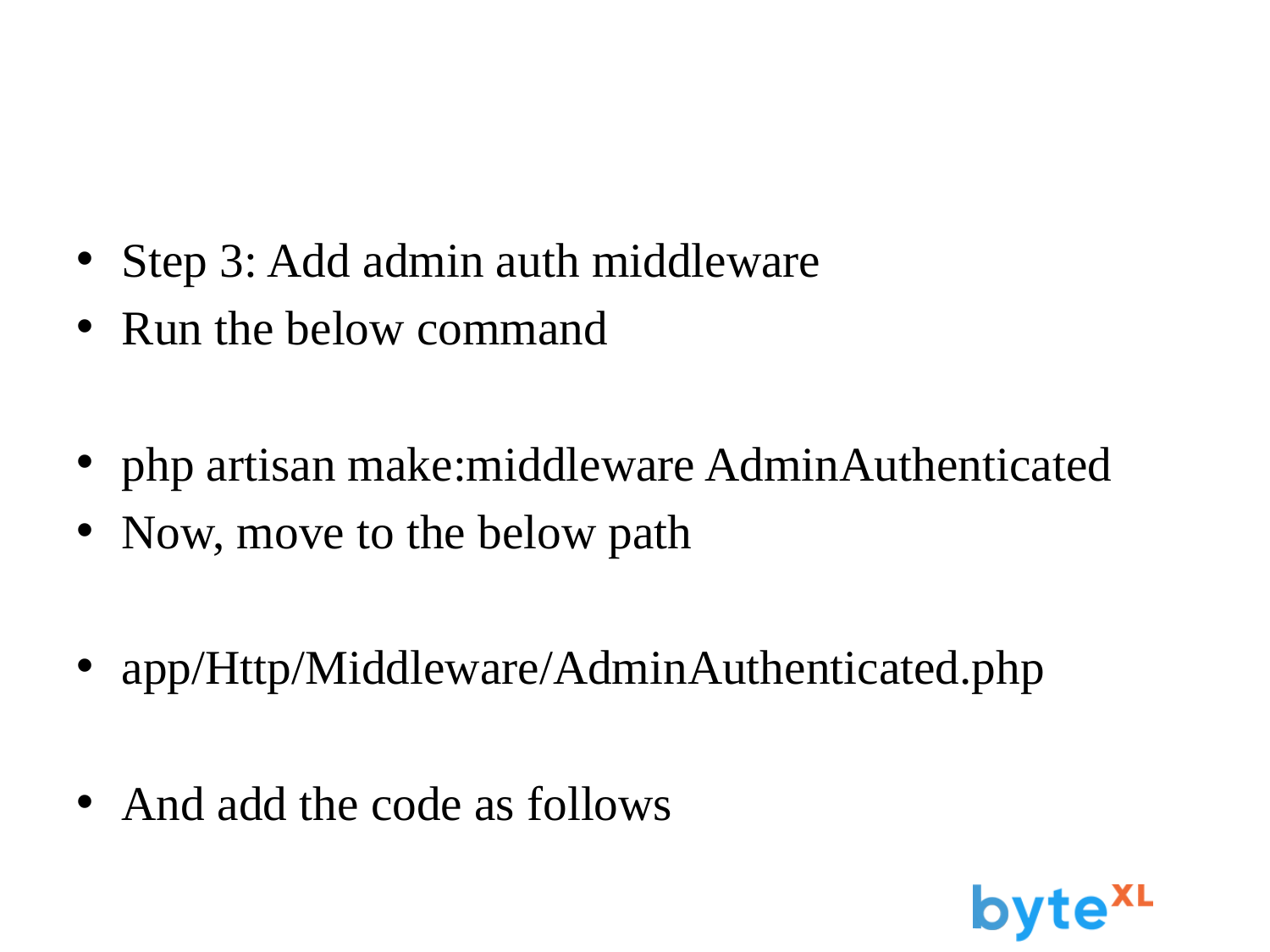

#
Step 3: Add admin auth middleware
Run the below command

php artisan make:middleware AdminAuthenticated
Now, move to the below path

app/Http/Middleware/AdminAuthenticated.php

And add the code as follows